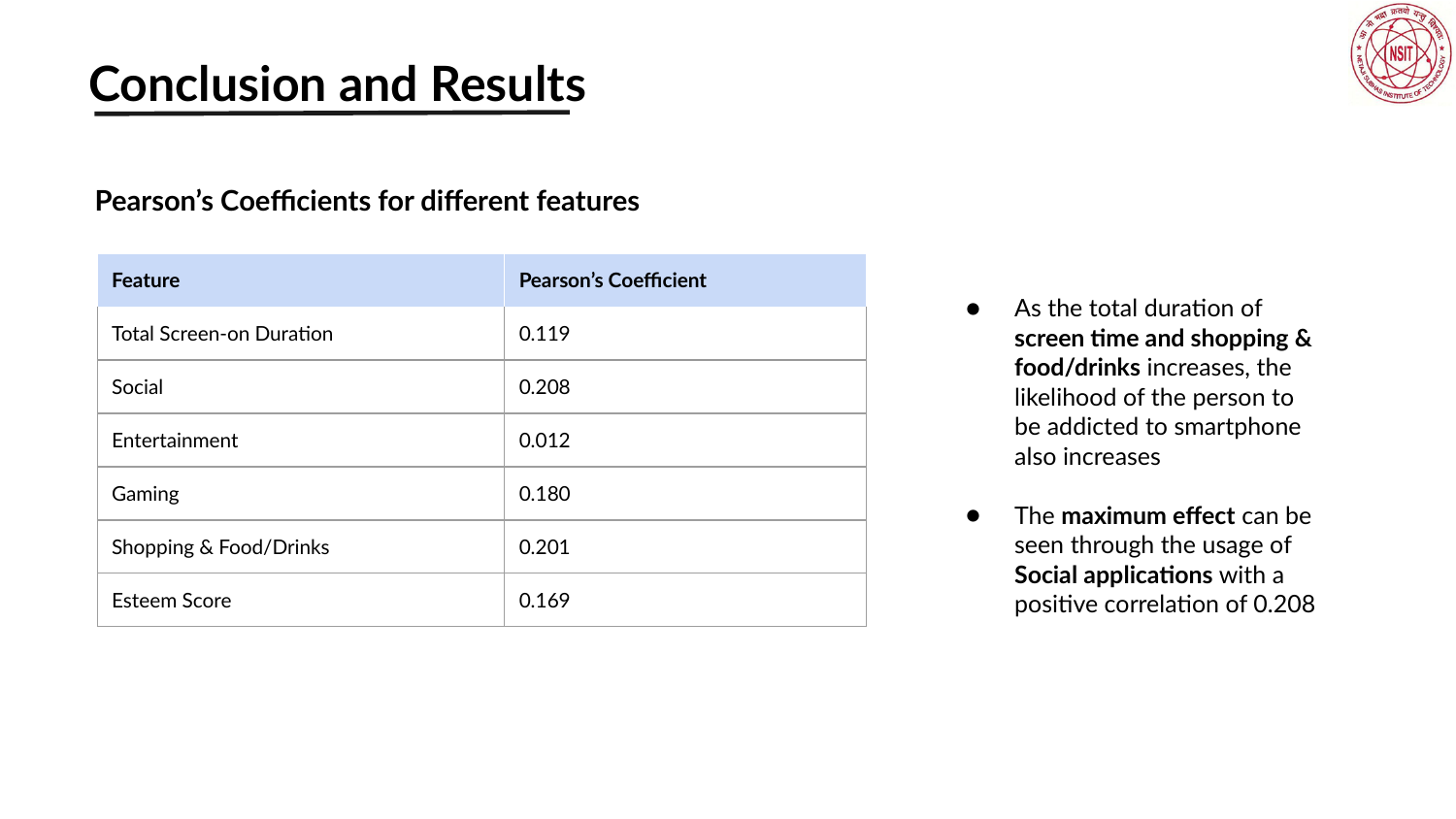

Conclusion and Results
Pearson’s Coefficients for different features
| Feature | Pearson’s Coefficient |
| --- | --- |
| Total Screen-on Duration | 0.119 |
| Social | 0.208 |
| Entertainment | 0.012 |
| Gaming | 0.180 |
| Shopping & Food/Drinks | 0.201 |
| Esteem Score | 0.169 |
As the total duration of screen time and shopping & food/drinks increases, the likelihood of the person to be addicted to smartphone also increases
The maximum effect can be seen through the usage of
Social applications with a positive correlation of 0.208